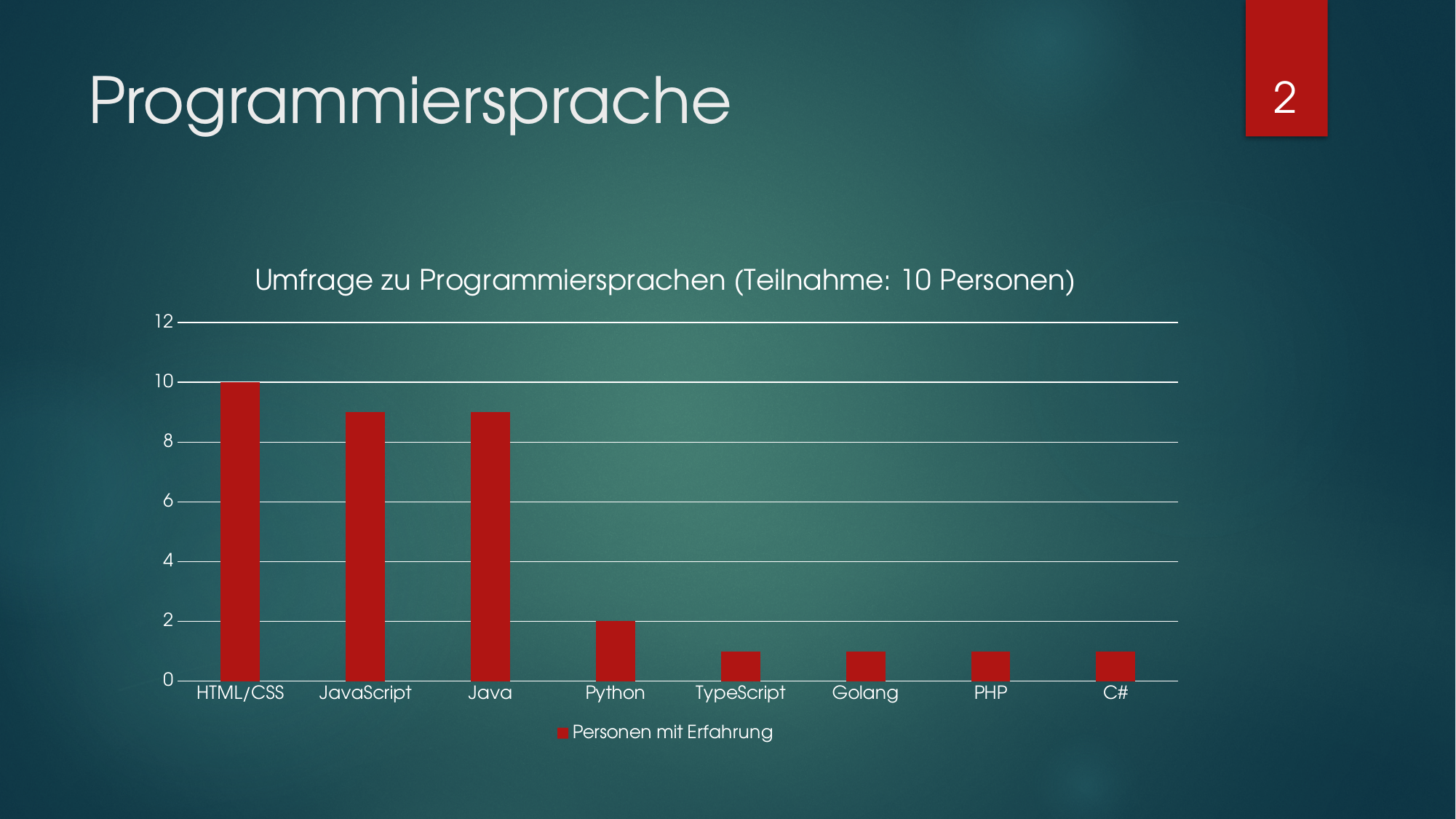

2
# Programmiersprache

### Chart: Umfrage zu Programmiersprachen (Teilnahme: 10 Personen)

| Category | Personen mit Erfahrung |
|---|---|
| HTML/CSS | 10.0 |
| JavaScript | 9.0 |
| Java | 9.0 |
| Python | 2.0 |
| TypeScript | 1.0 |
| Golang | 1.0 |
| PHP | 1.0 |
| C# | 1.0 |